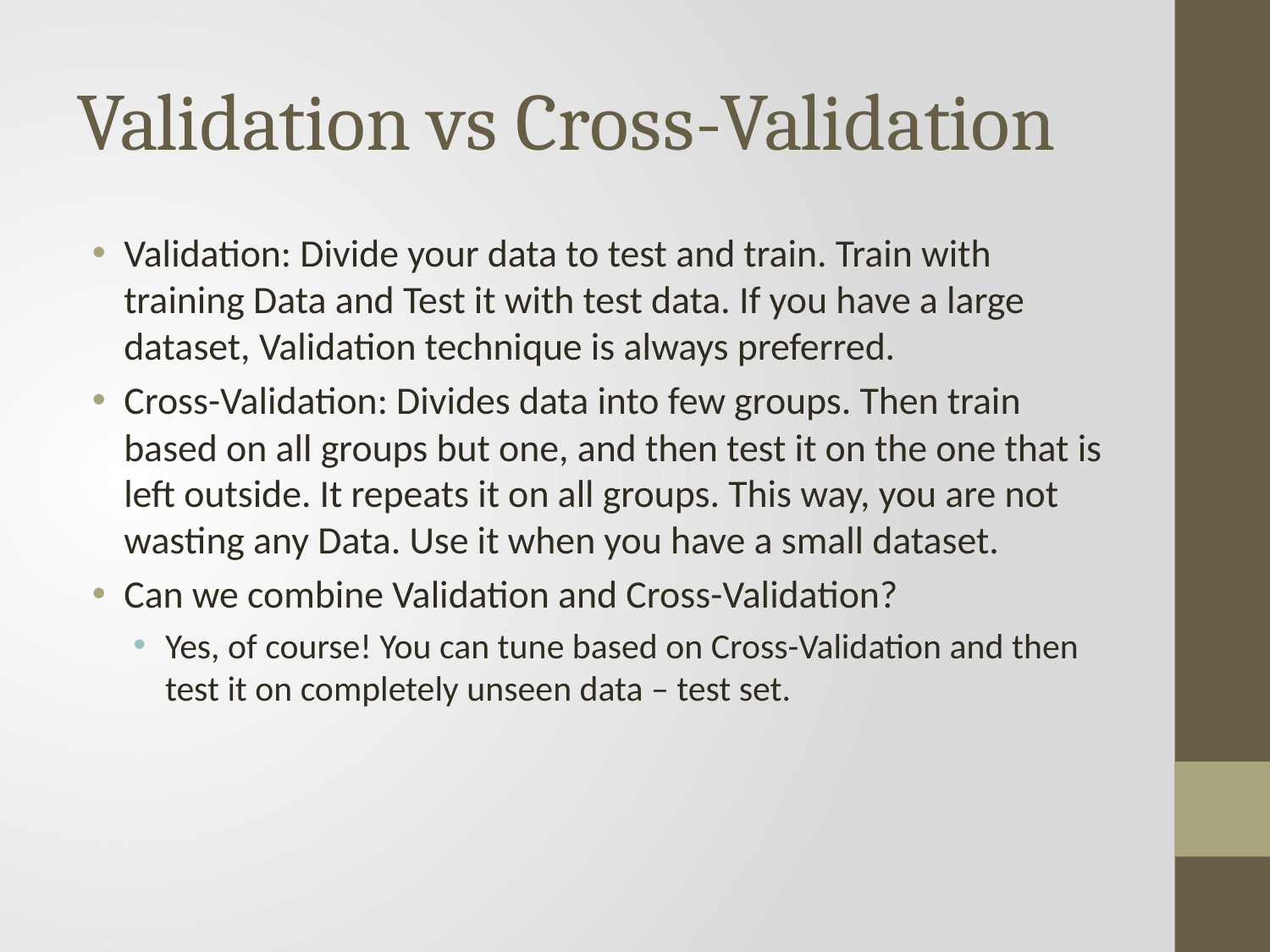

# Validation vs Cross-Validation
Validation: Divide your data to test and train. Train with training Data and Test it with test data. If you have a large dataset, Validation technique is always preferred.
Cross-Validation: Divides data into few groups. Then train based on all groups but one, and then test it on the one that is left outside. It repeats it on all groups. This way, you are not wasting any Data. Use it when you have a small dataset.
Can we combine Validation and Cross-Validation?
Yes, of course! You can tune based on Cross-Validation and then test it on completely unseen data – test set.